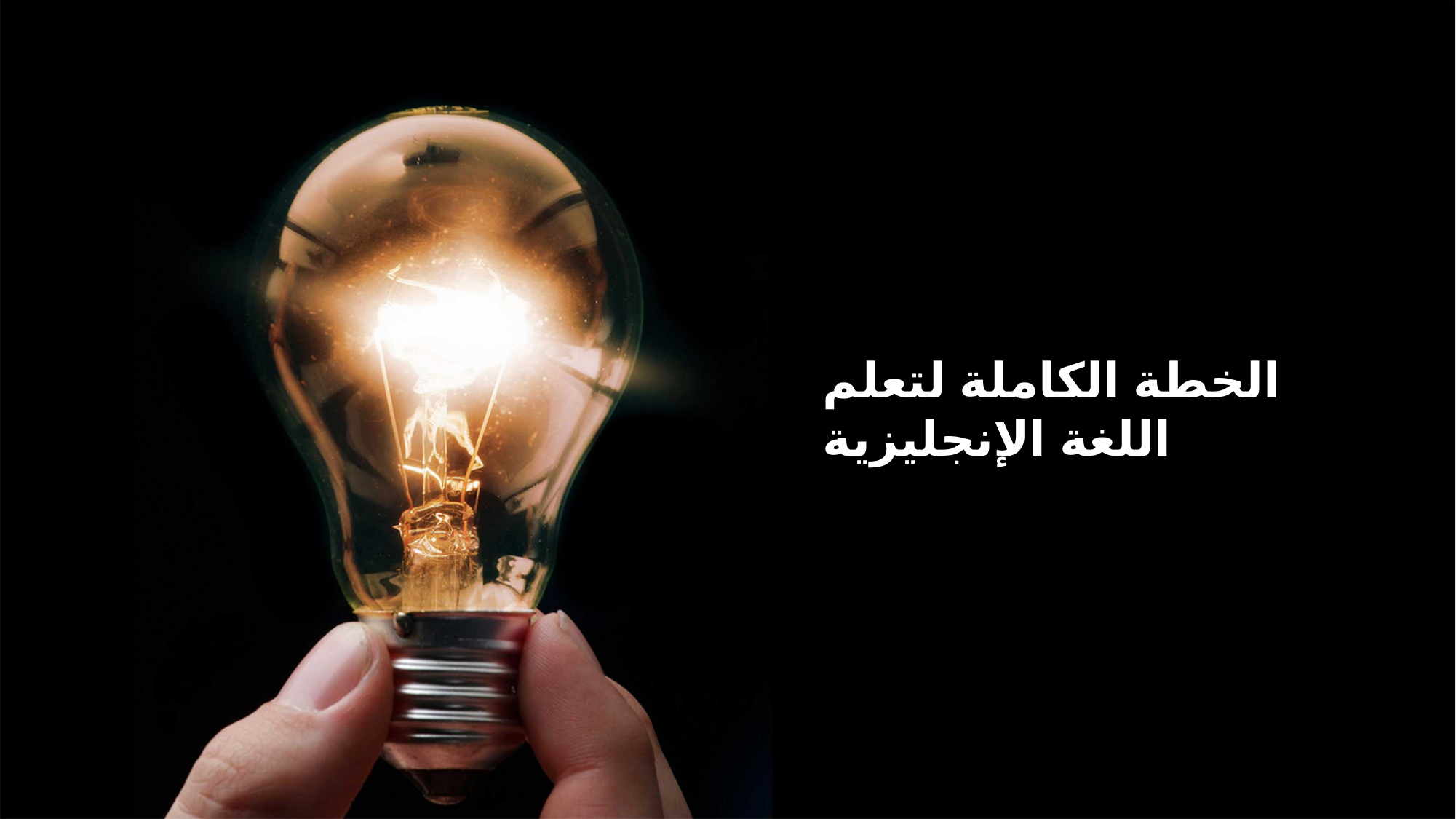

الخطة الكاملة لتعلم اللغة الإنجليزية
الخطة الكاملة لتعلم اللغة الإنجليزية